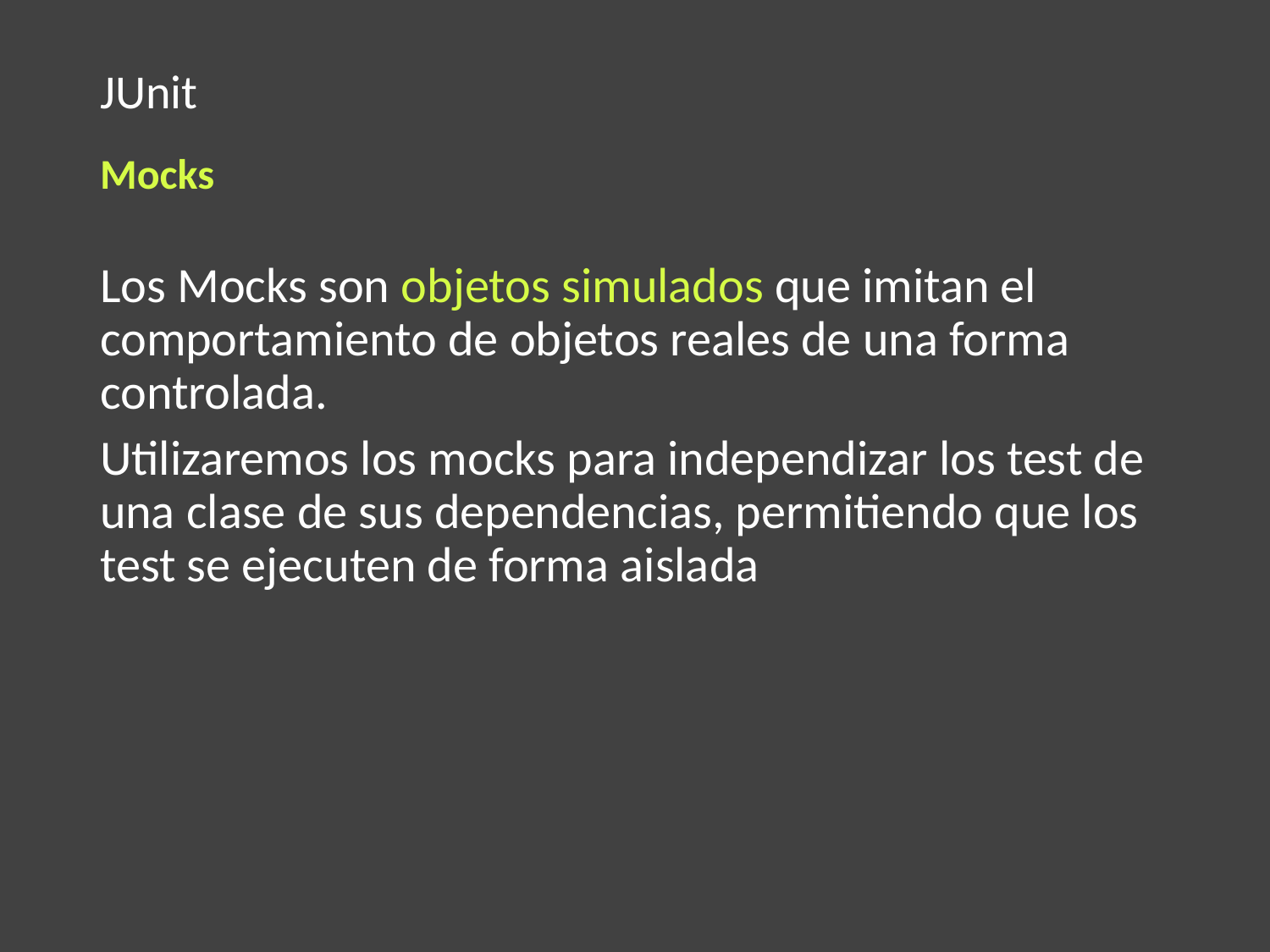

# JUnit
Mocks
Los Mocks son objetos simulados que imitan el comportamiento de objetos reales de una forma controlada.
Utilizaremos los mocks para independizar los test de una clase de sus dependencias, permitiendo que los test se ejecuten de forma aislada